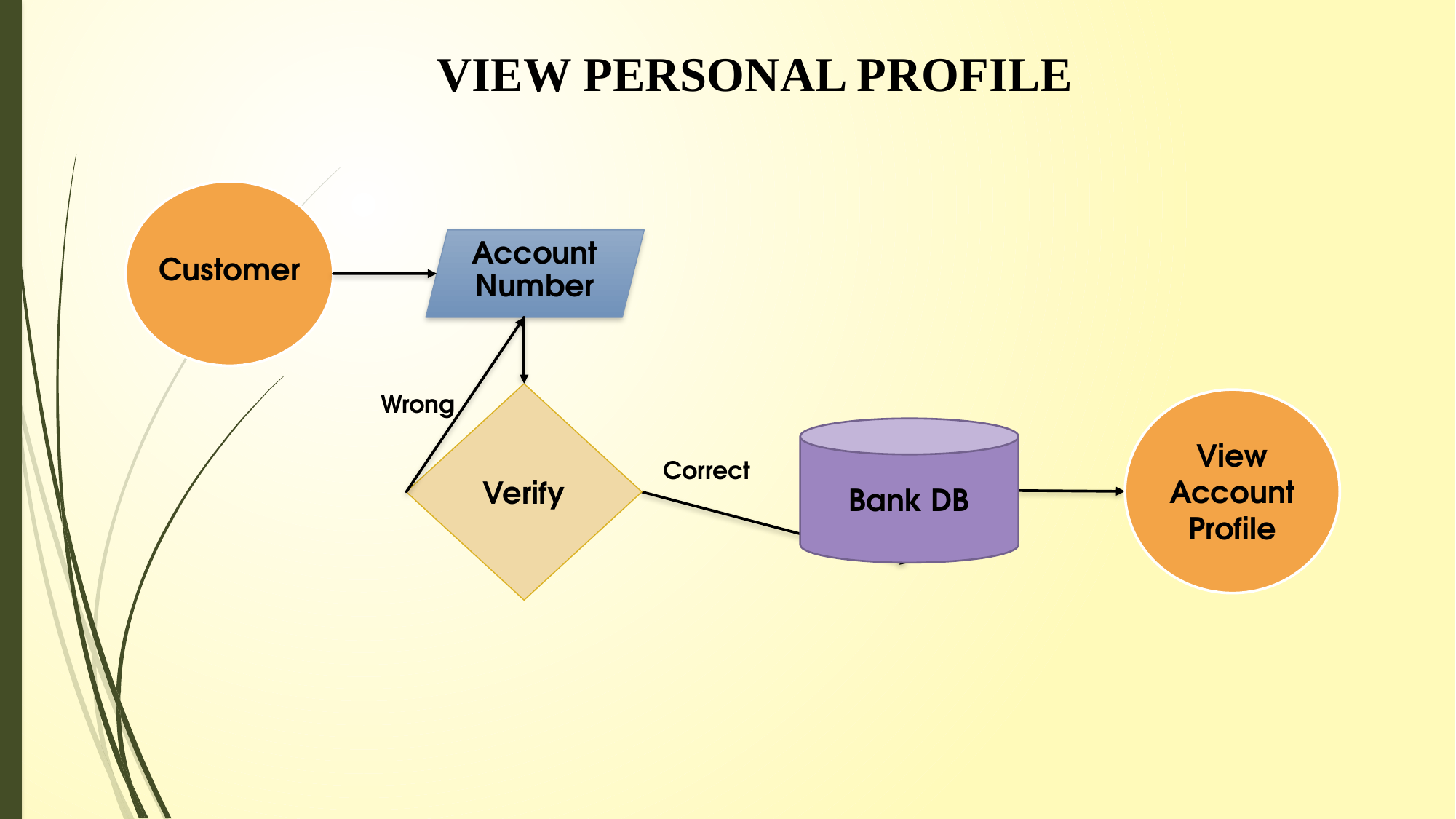

# VIEW PERSONAL PROFILE
Customer
Account Number
Wrong
Verify
View Account Profile
Bank DB
Correct